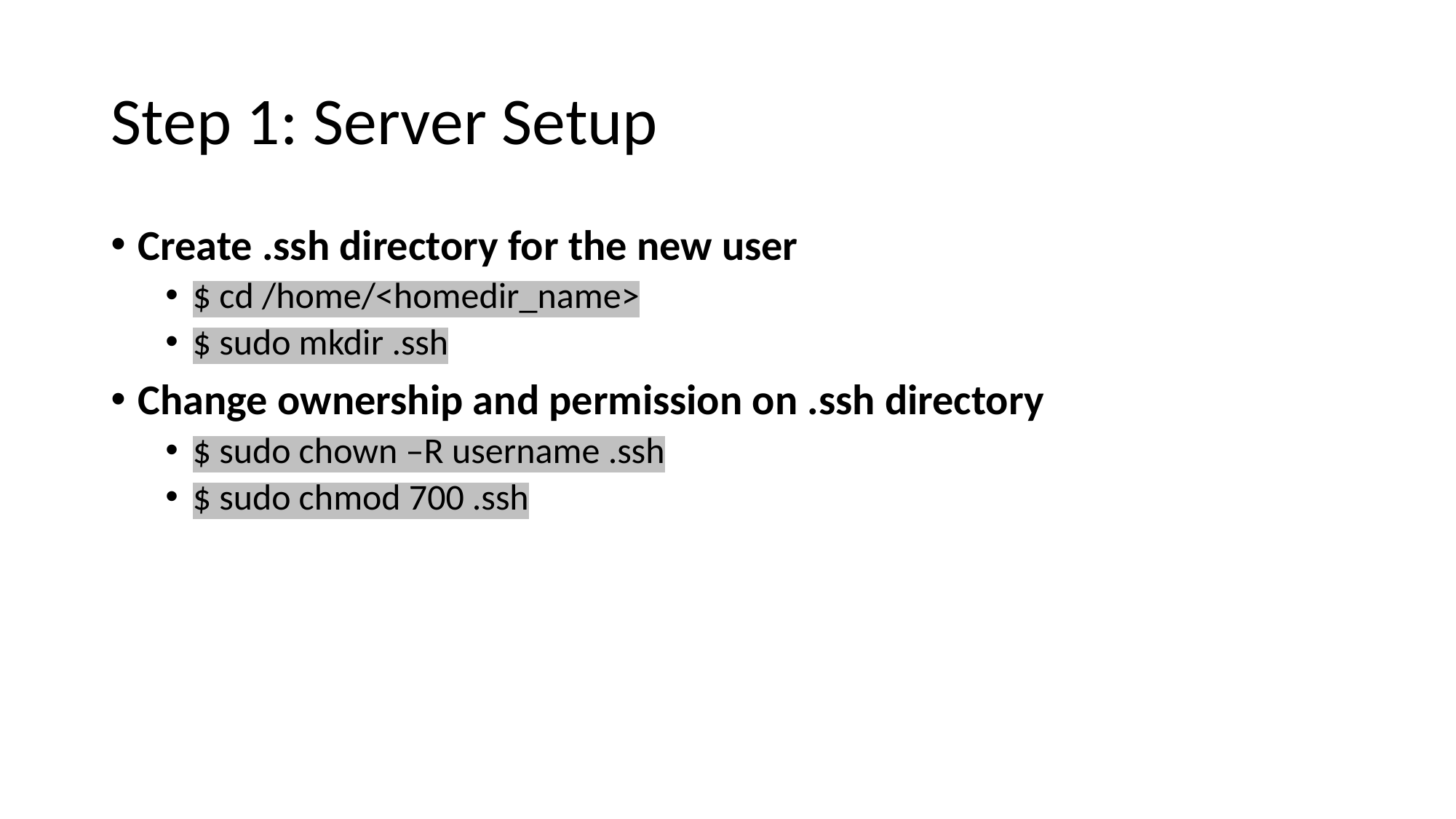

# Step 1: Server Setup
Create .ssh directory for the new user
$ cd /home/<homedir_name>
$ sudo mkdir .ssh
Change ownership and permission on .ssh directory
$ sudo chown –R username .ssh
$ sudo chmod 700 .ssh